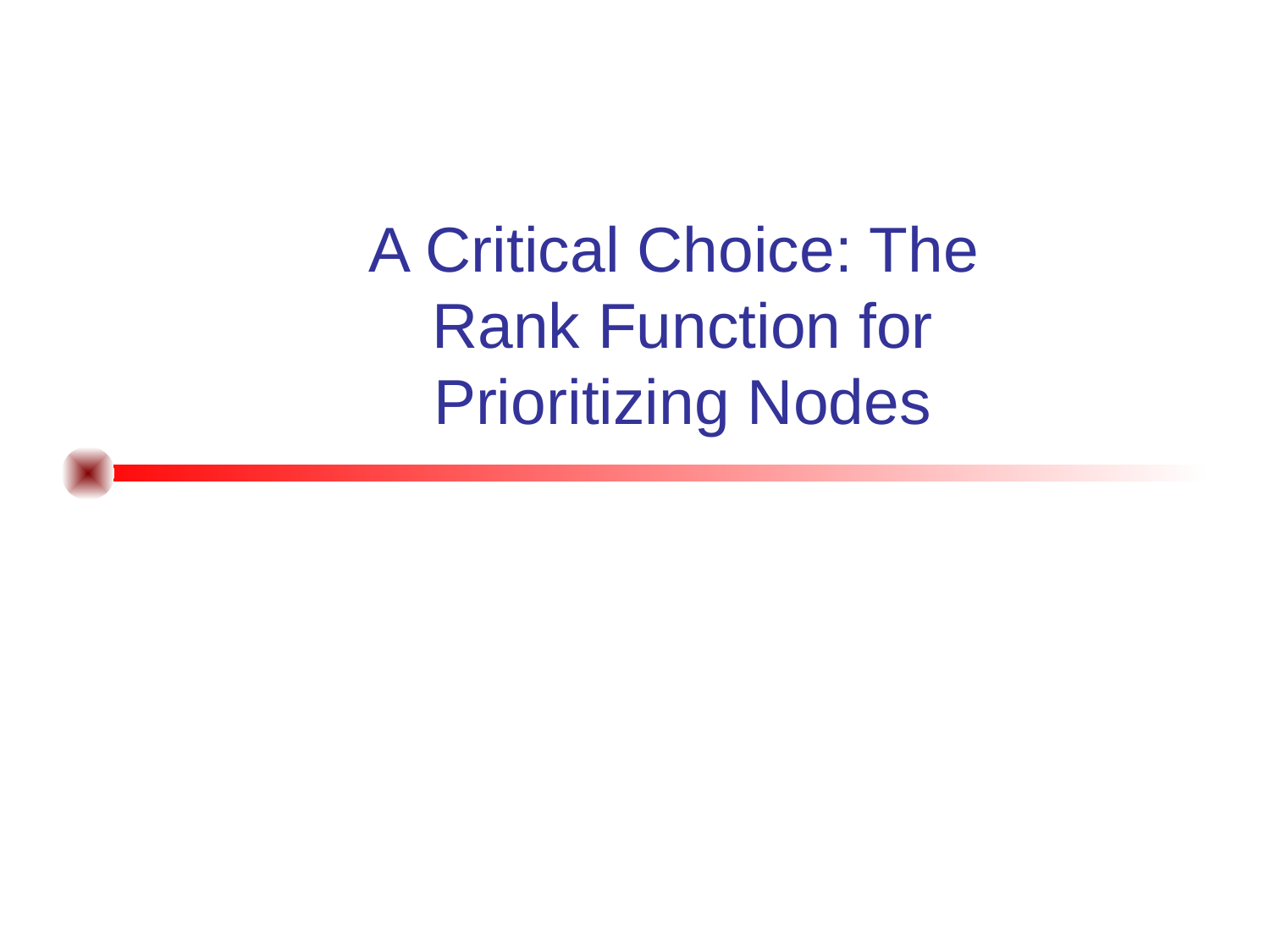

# A Critical Choice: The  Rank Function for Prioritizing Nodes